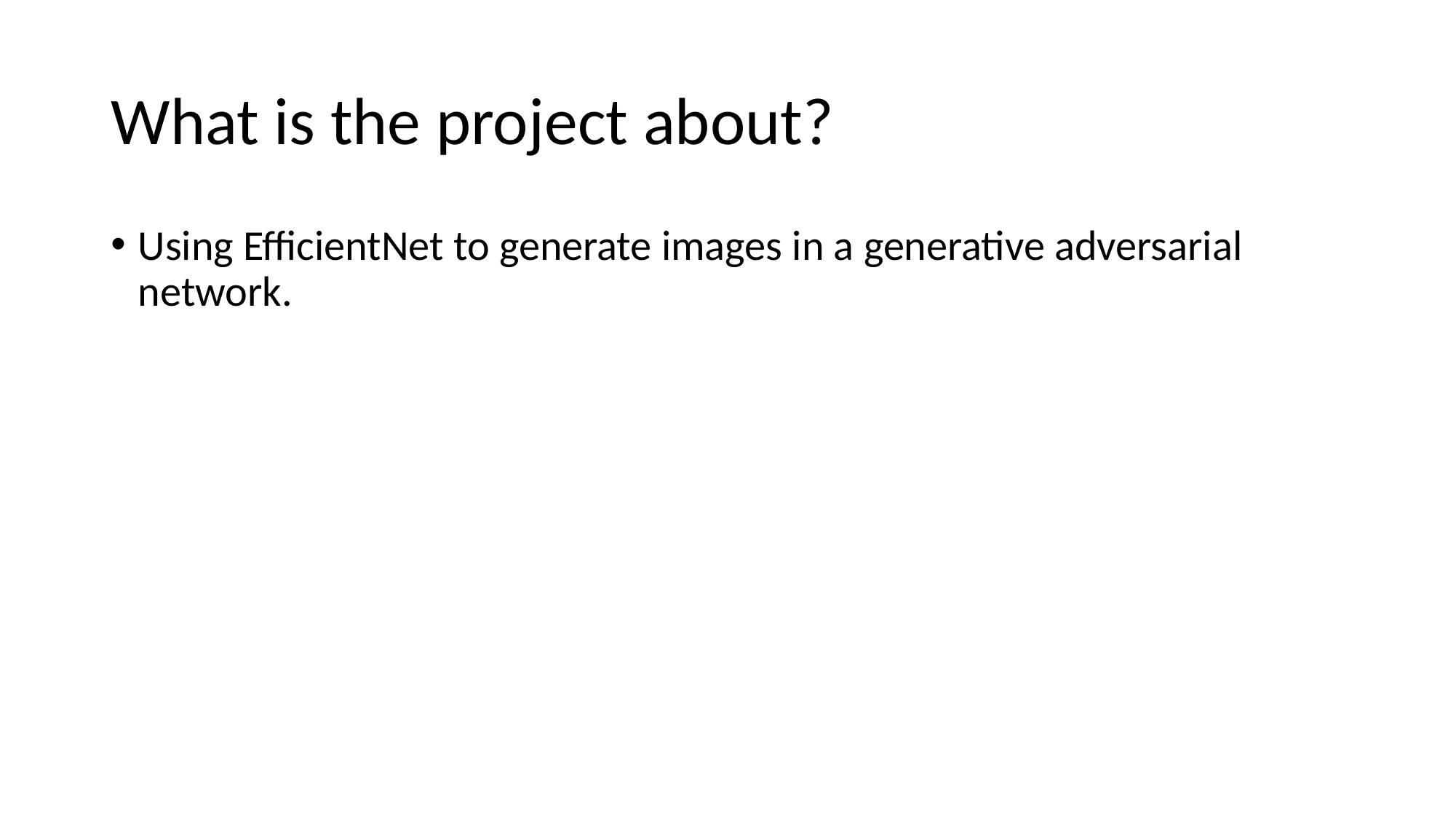

# What is the project about?
Using EfficientNet to generate images in a generative adversarial network.